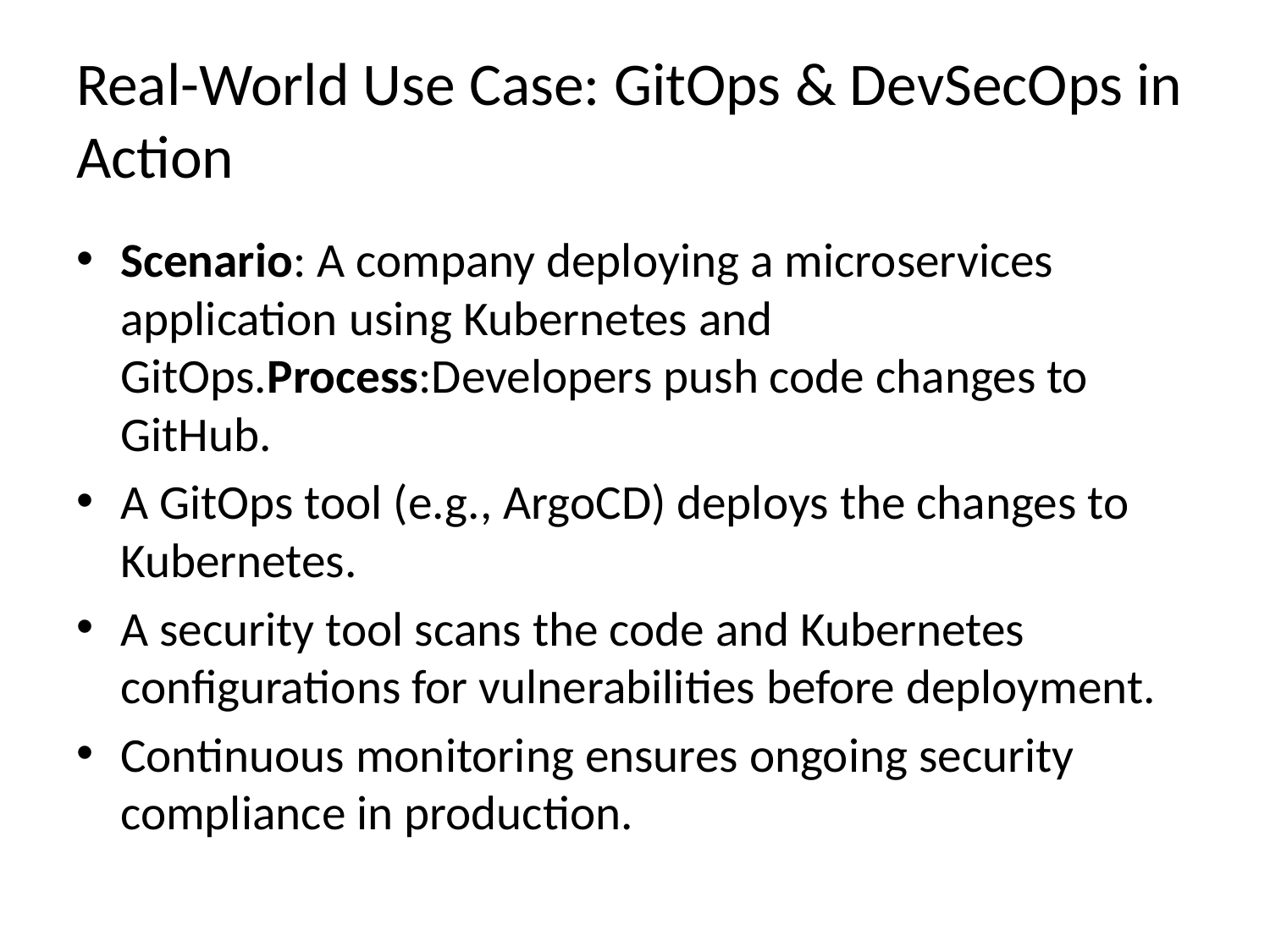

# Real-World Use Case: GitOps & DevSecOps in Action
Scenario: A company deploying a microservices application using Kubernetes and GitOps.Process:Developers push code changes to GitHub.
A GitOps tool (e.g., ArgoCD) deploys the changes to Kubernetes.
A security tool scans the code and Kubernetes configurations for vulnerabilities before deployment.
Continuous monitoring ensures ongoing security compliance in production.